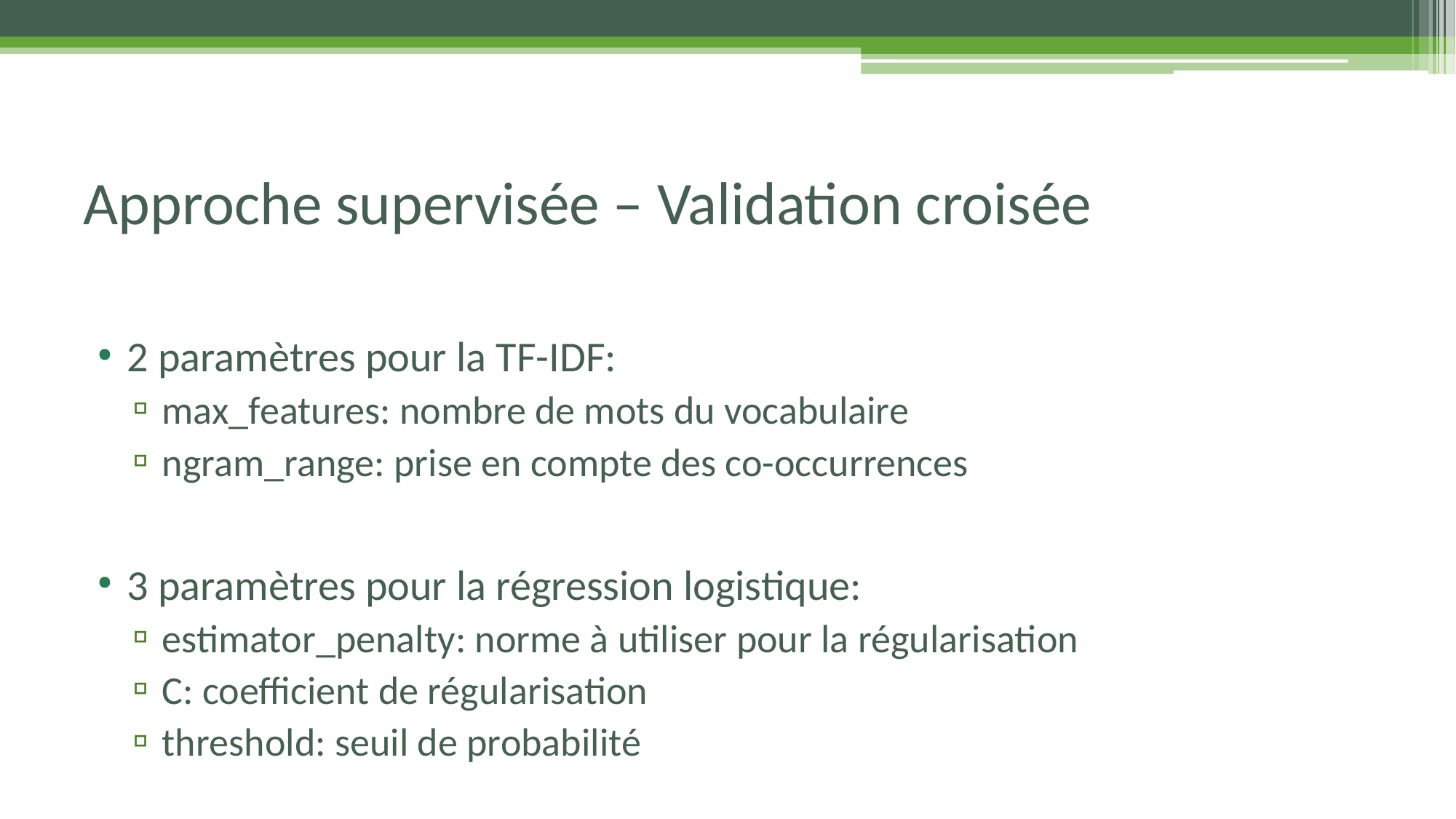

# Approche supervisée – Validation croisée

2 paramètres pour la TF-IDF:
max_features: nombre de mots du vocabulaire
ngram_range: prise en compte des co-occurrences

3 paramètres pour la régression logistique:
estimator_penalty: norme à utiliser pour la régularisation
C: coefficient de régularisation
threshold: seuil de probabilité